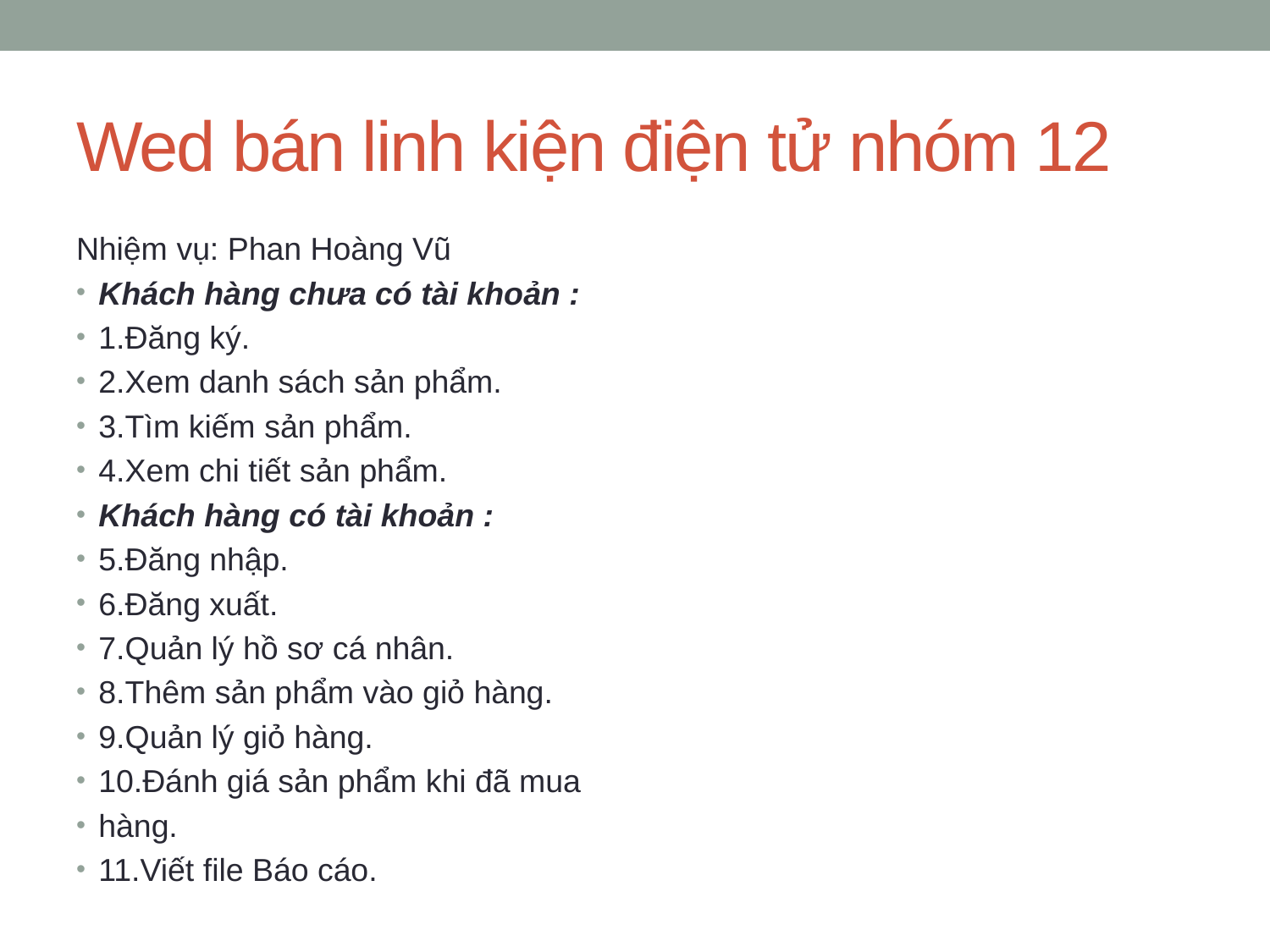

# Wed bán linh kiện điện tử nhóm 12
Nhiệm vụ: Phan Hoàng Vũ
Khách hàng chưa có tài khoản :
1.Đăng ký.
2.Xem danh sách sản phẩm.
3.Tìm kiếm sản phẩm.
4.Xem chi tiết sản phẩm.
Khách hàng có tài khoản :
5.Đăng nhập.
6.Đăng xuất.
7.Quản lý hồ sơ cá nhân.
8.Thêm sản phẩm vào giỏ hàng.
9.Quản lý giỏ hàng.
10.Đánh giá sản phẩm khi đã mua
hàng.
11.Viết file Báo cáo.